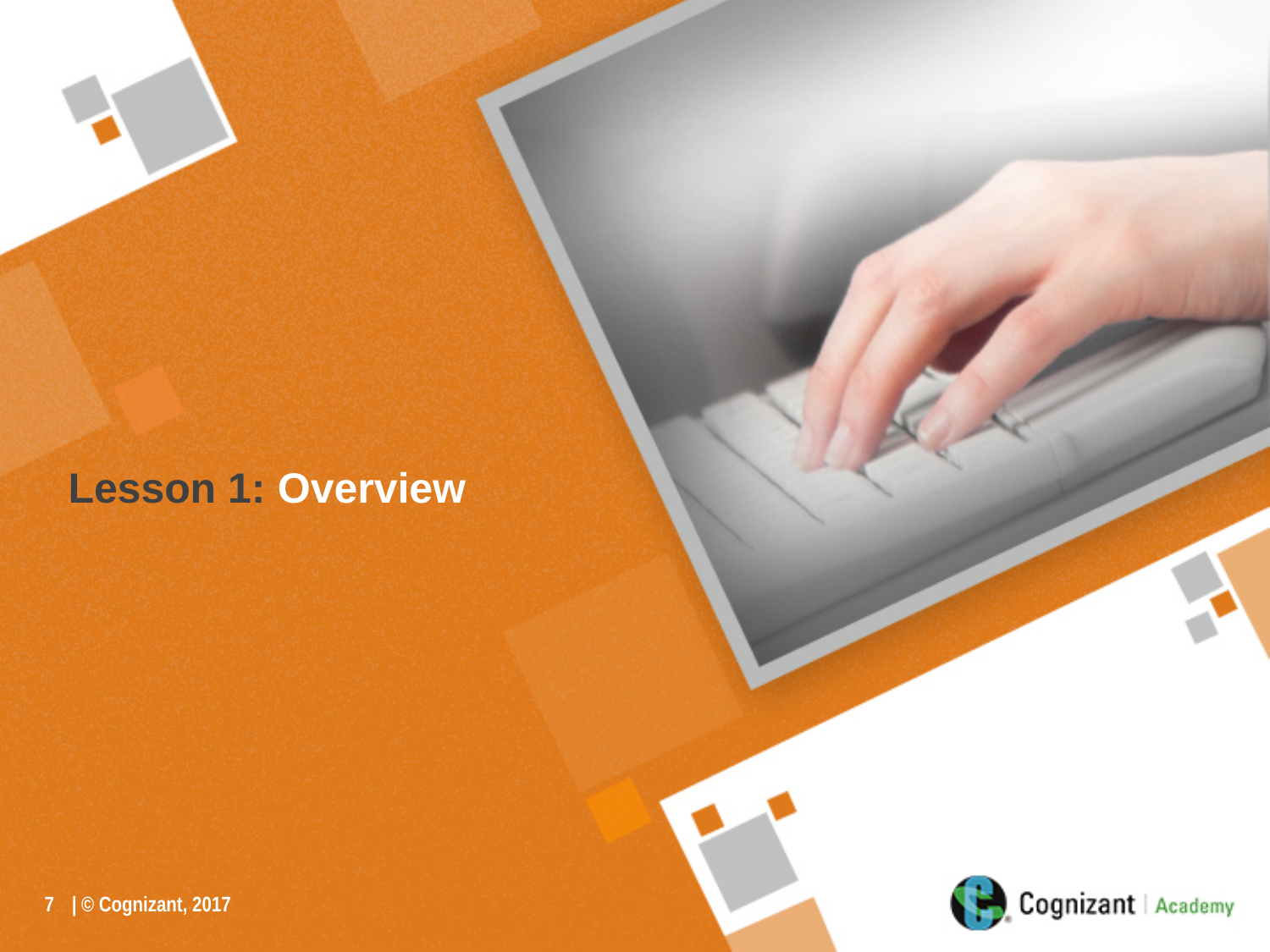

Lesson 1: Overview
7
| © Cognizant, 2017